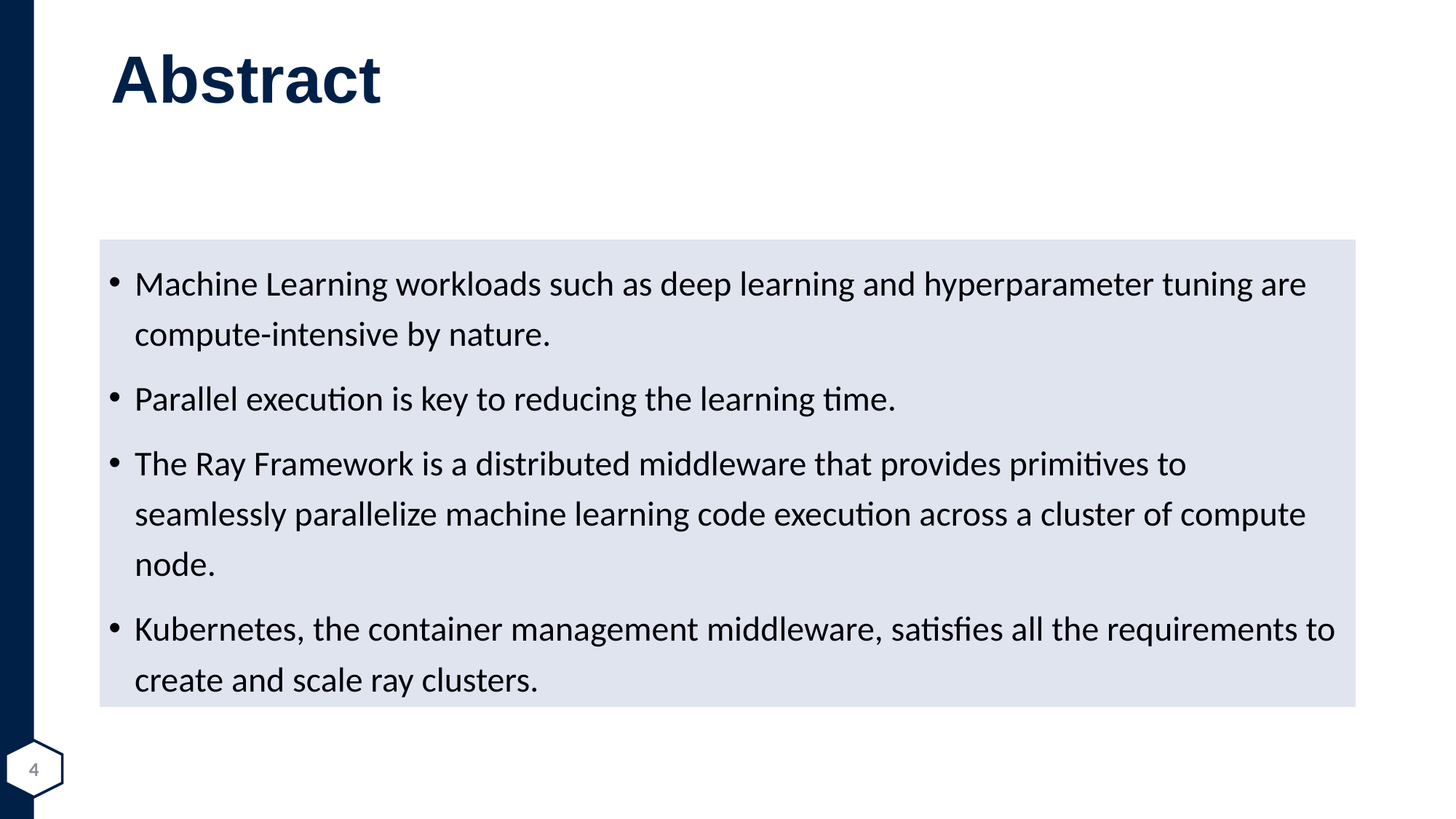

# Abstract
Machine Learning workloads such as deep learning and hyperparameter tuning are compute-intensive by nature.
Parallel execution is key to reducing the learning time.
The Ray Framework is a distributed middleware that provides primitives to seamlessly parallelize machine learning code execution across a cluster of compute node.
Kubernetes, the container management middleware, satisfies all the requirements to create and scale ray clusters.
4